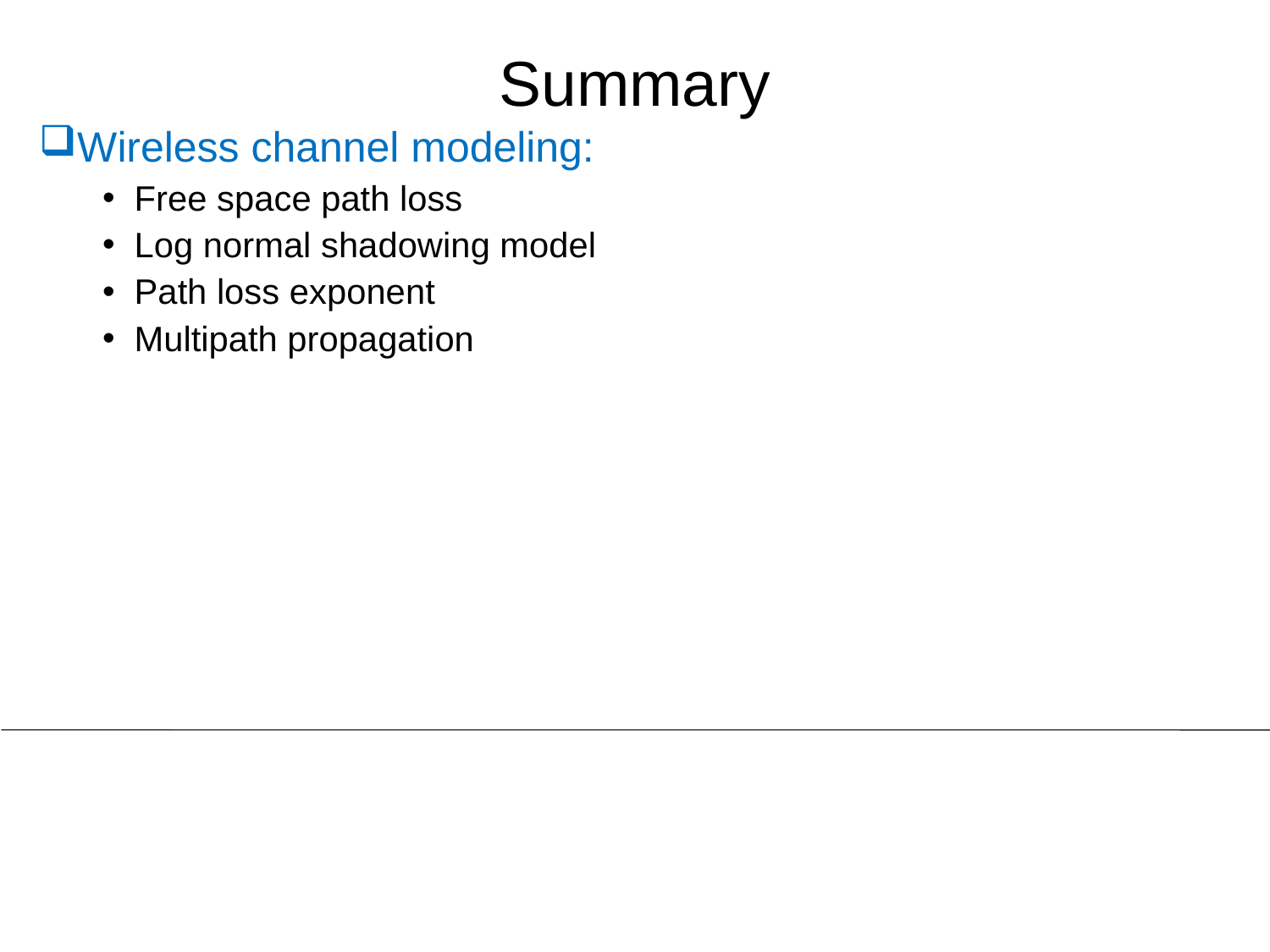

# Summary
Wireless channel modeling:
Free space path loss
Log normal shadowing model
Path loss exponent
Multipath propagation